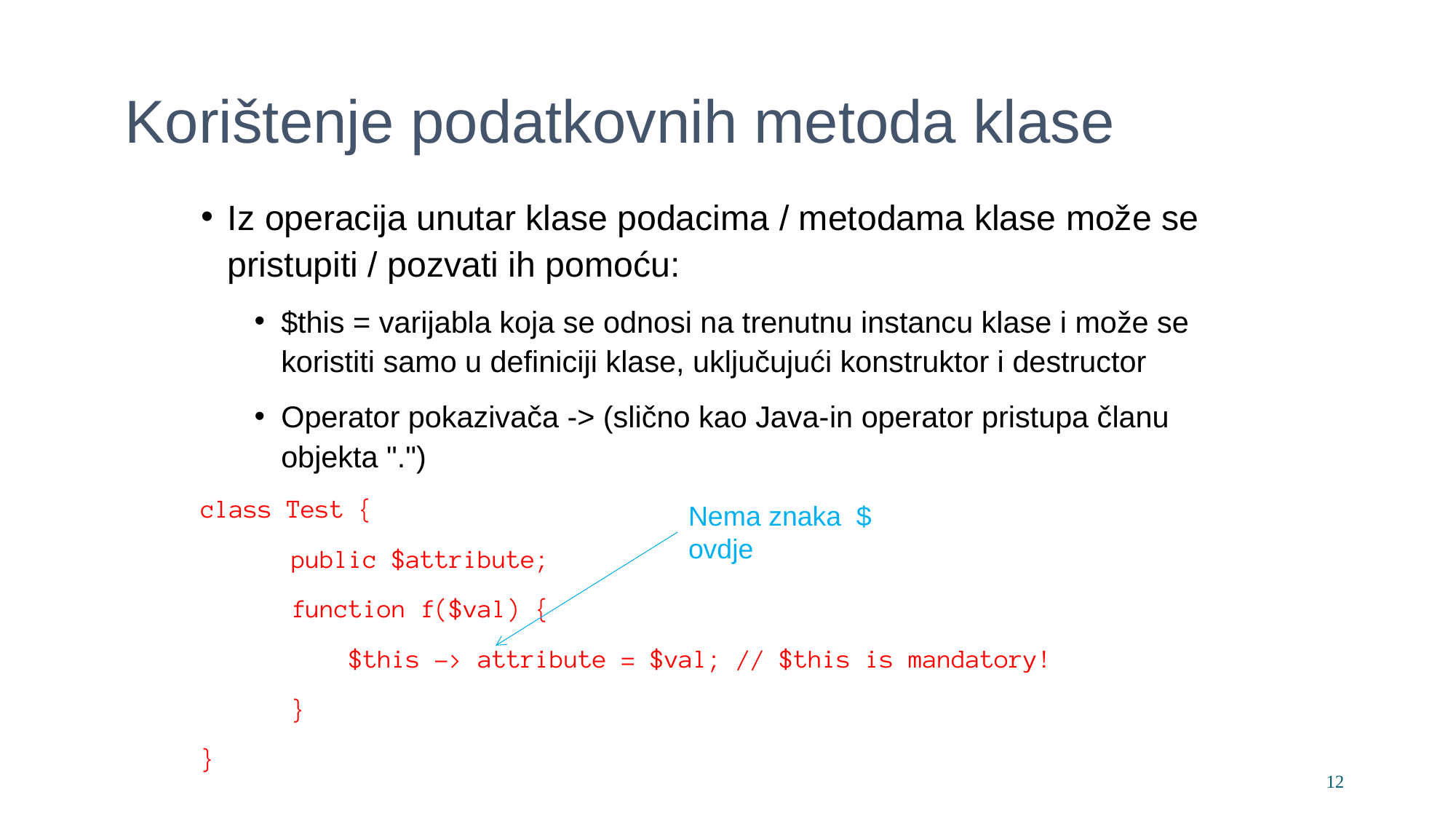

Korištenje podatkovnih metoda klase
Iz operacija unutar klase podacima / metodama klase može se pristupiti / pozvati ih pomoću:
$this = varijabla koja se odnosi na trenutnu instancu klase i može se koristiti samo u definiciji klase, uključujući konstruktor i destructor
Operator pokazivača -> (slično kao Java-in operator pristupa članu objekta ".")
class Test {
	public $attribute;
	function f($val) {
	    $this -> attribute = $val; // $this is mandatory!
	}
}
Nema znaka  $ ovdje
12